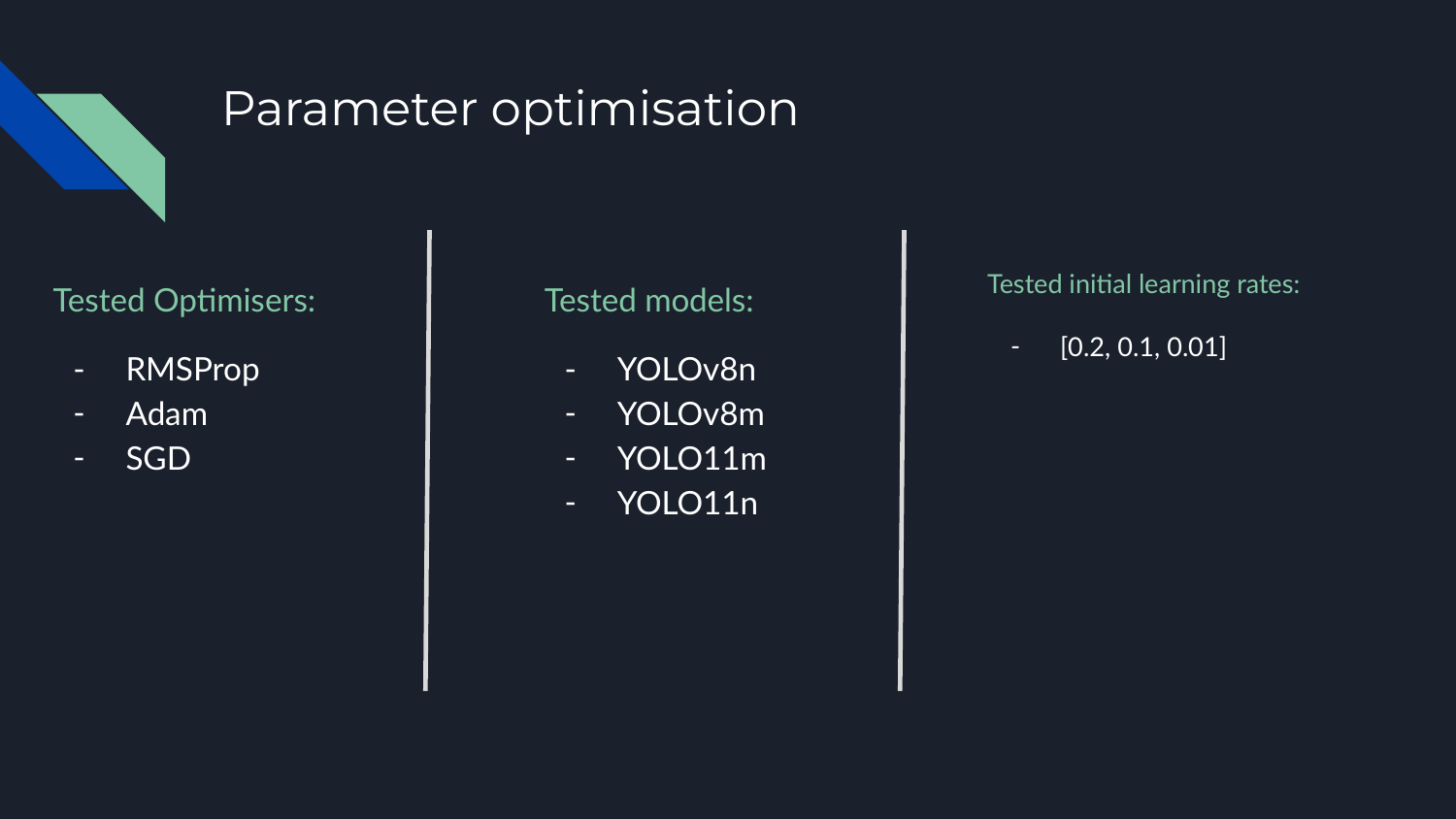

# Parameter optimisation
Tested initial learning rates:

[0.2, 0.1, 0.01]
Tested Optimisers:
RMSProp
Adam
SGD
Tested models:
YOLOv8n
YOLOv8m
YOLO11m
YOLO11n